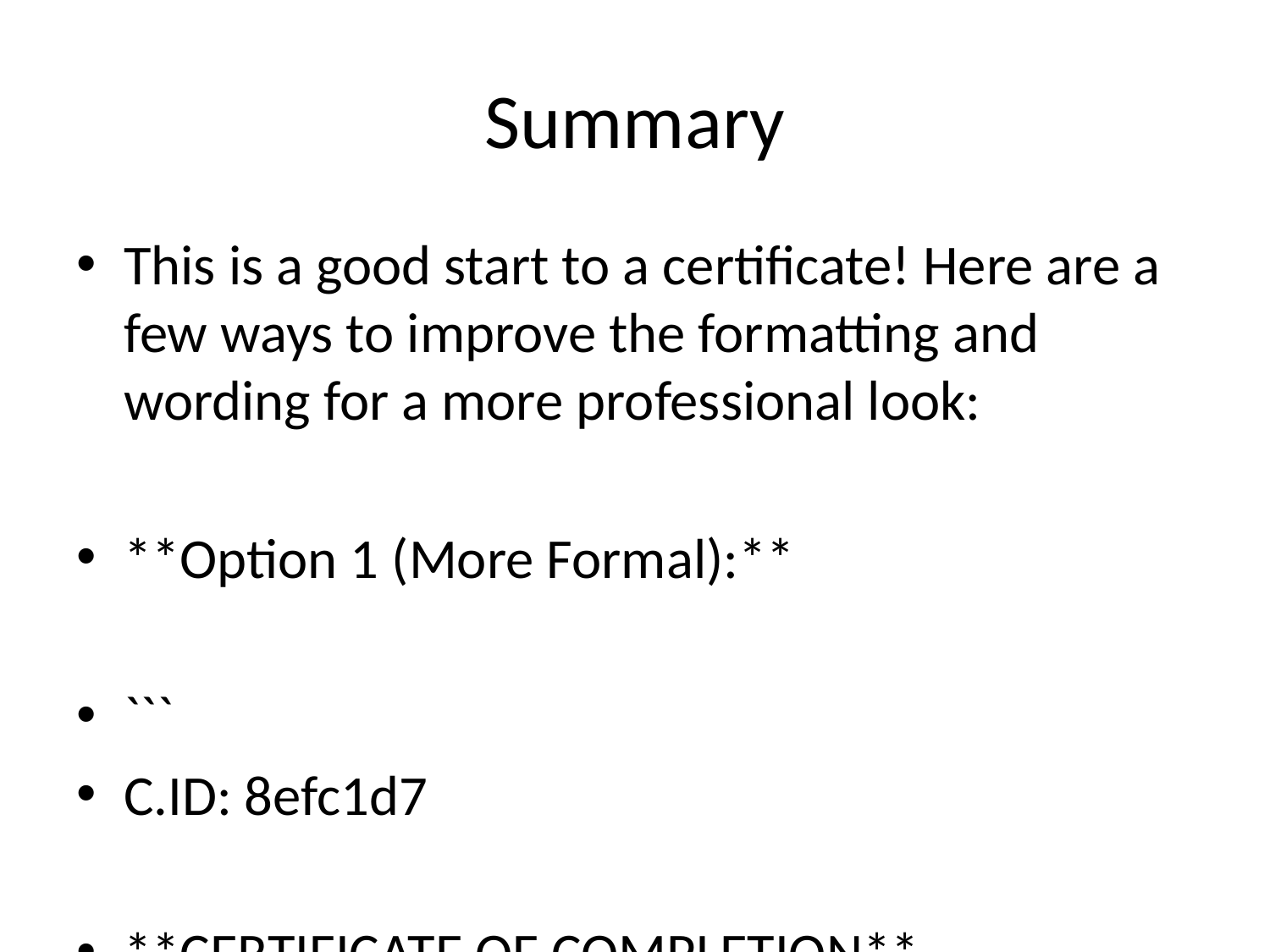

# Summary
This is a good start to a certificate! Here are a few ways to improve the formatting and wording for a more professional look:

**Option 1 (More Formal):**

```
C.ID: 8efc1d7

**CERTIFICATE OF COMPLETION**

**Proudly Presented to**

RAVI SAH

for successfully completing a four-week virtual internship program in C++ Programming.  Ravi demonstrated wonderful skills and made invaluable contributions to assigned tasks and projects.

**Program Dates:** January 25, 2024 – February 25, 2024

**CODSOFT**
ISO 9001-2015 Certified

www.codsoft.in
contact@codsoft.in

Date: February 28, 2024
```

**Option 2 (Slightly Less Formal):**

```
C.ID: 8efc1d7

**CERTIFICATE OF COMPLETION**

This certificate is awarded to

**RAVI SAH**

in recognition of successful completion of a four-week virtual internship in C++ Programming at CODSOFT.  Ravi's contributions and skills were truly impressive.

**Program Dates:** January 25, 2024 – February 25, 2024

**CODSOFT**
ISO 9001-2015 Certified

www.codsoft.in
contact@codsoft.in

Date: February 28, 2024
```

**Key improvements:**

* **Bolding and Formatting:**  Using bold text for key elements like the title and name makes it easier to read.  Proper line breaks improve readability.
* **Sentence Structure:** The sentences have been restructured for better flow and grammar.  Replacing "his/her" with "Ravi's" avoids gendered language.
* **Date Format:** Using the month name instead of numbers (e.g., January 25, 2024) is generally preferred in formal documents.
* **Conciseness:** The wording is slightly more concise and impactful.
* **"Four-week" instead of "4 weeks":**  Writing it out is more formal.

Remember to choose the option that best suits the overall tone and style of CODSOFT's certificates.  You might also want to consider adding a logo for CODSOFT.